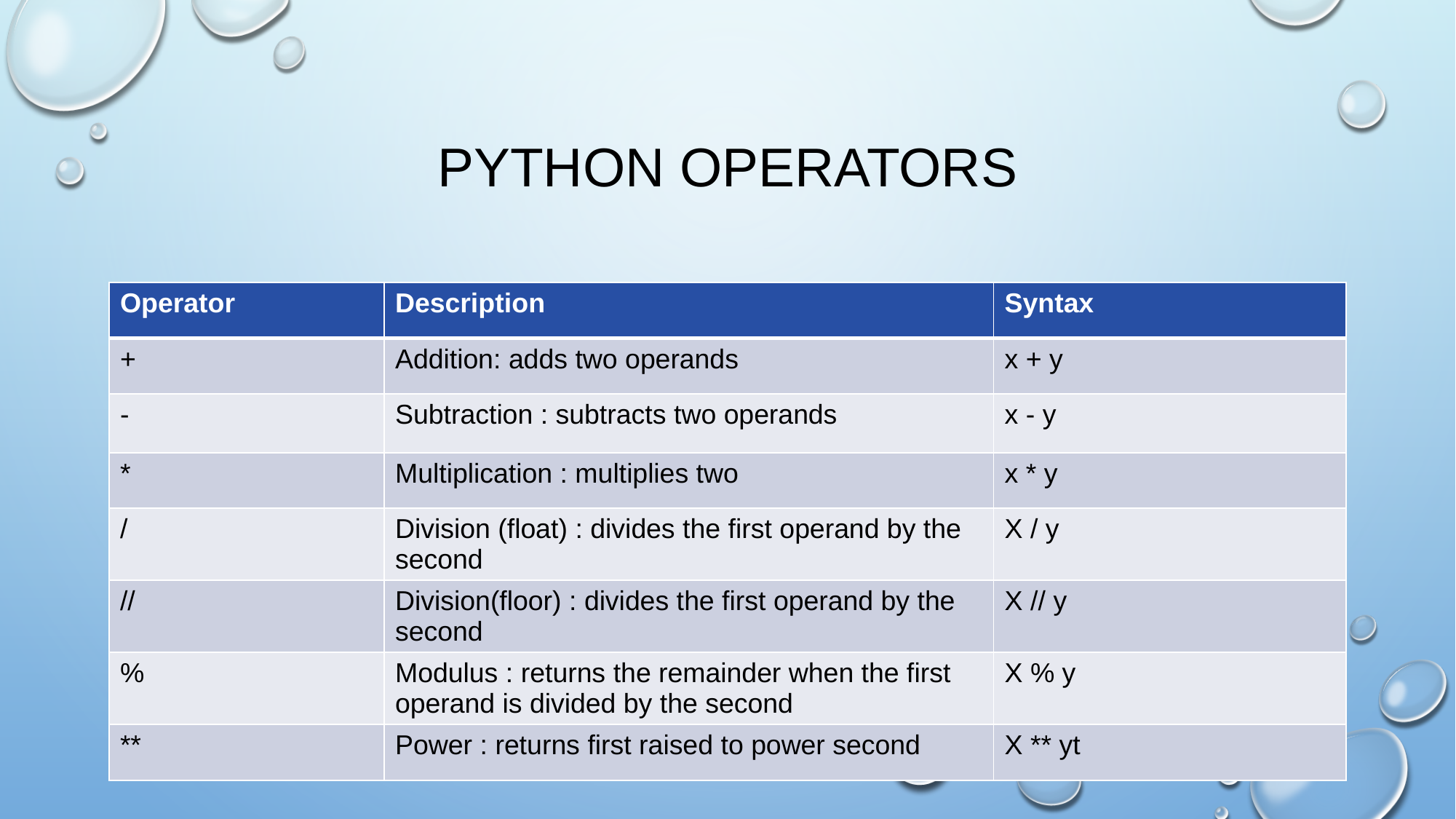

# Python operators
| Operator | Description | Syntax |
| --- | --- | --- |
| + | Addition: adds two operands | x + y |
| - | Subtraction : subtracts two operands | x - y |
| \* | Multiplication : multiplies two | x \* y |
| / | Division (float) : divides the first operand by the second | X / y |
| // | Division(floor) : divides the first operand by the second | X // y |
| % | Modulus : returns the remainder when the first operand is divided by the second | X % y |
| \*\* | Power : returns first raised to power second | X \*\* yt |